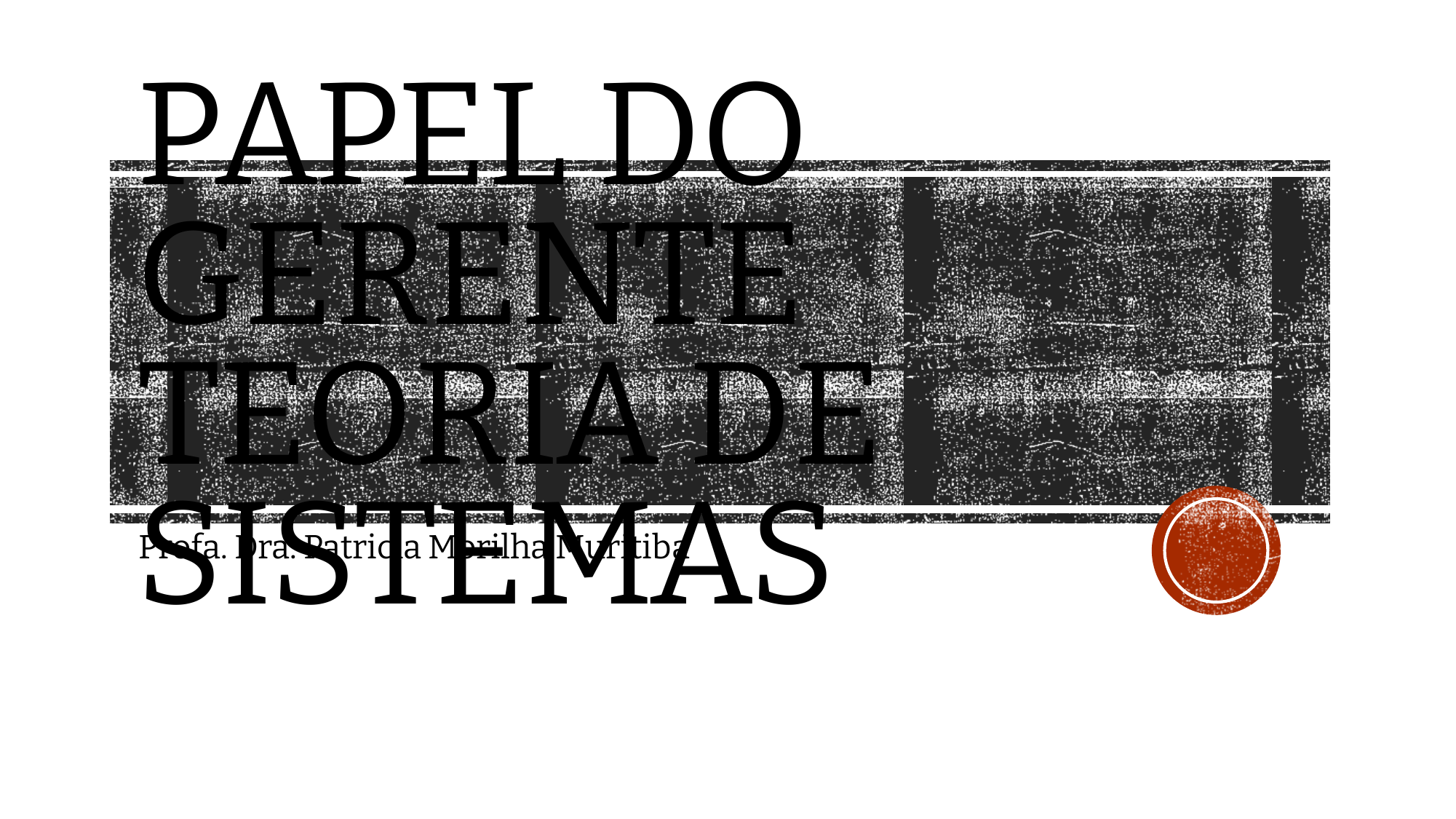

# Papel do gerente teoria de sistemas
Profa. Dra. Patricia Morilha Muritiba